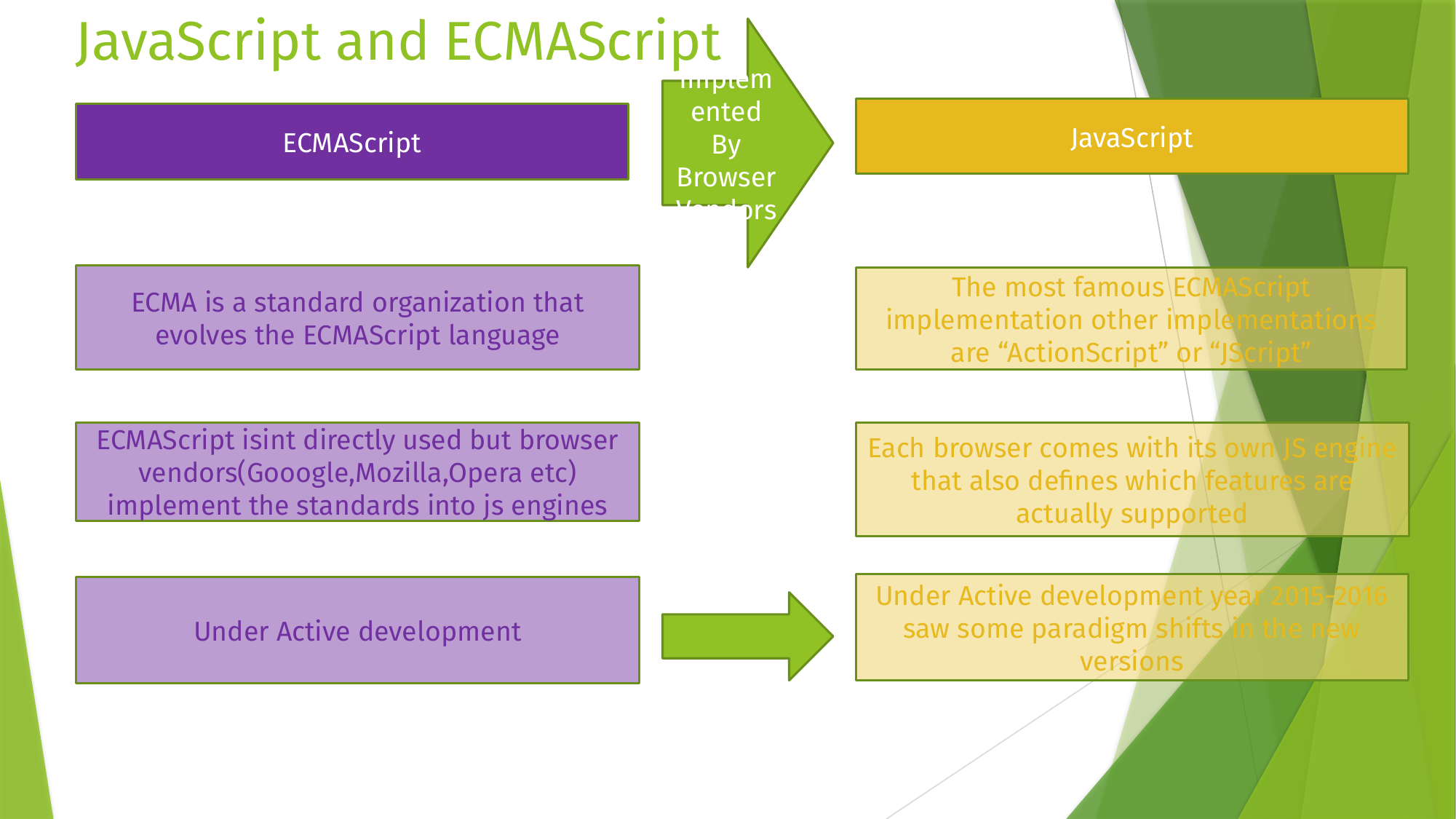

# JavaScript and ECMAScript
Implemented By Browser Vendors
JavaScript
ECMAScript
ECMA is a standard organization that evolves the ECMAScript language
The most famous ECMAScript implementation other implementations are “ActionScript” or “JScript”
ECMAScript isint directly used but browser vendors(Gooogle,Mozilla,Opera etc) implement the standards into js engines
Each browser comes with its own JS engine that also defines which features are actually supported
Under Active development year 2015-2016 saw some paradigm shifts in the new versions
Under Active development